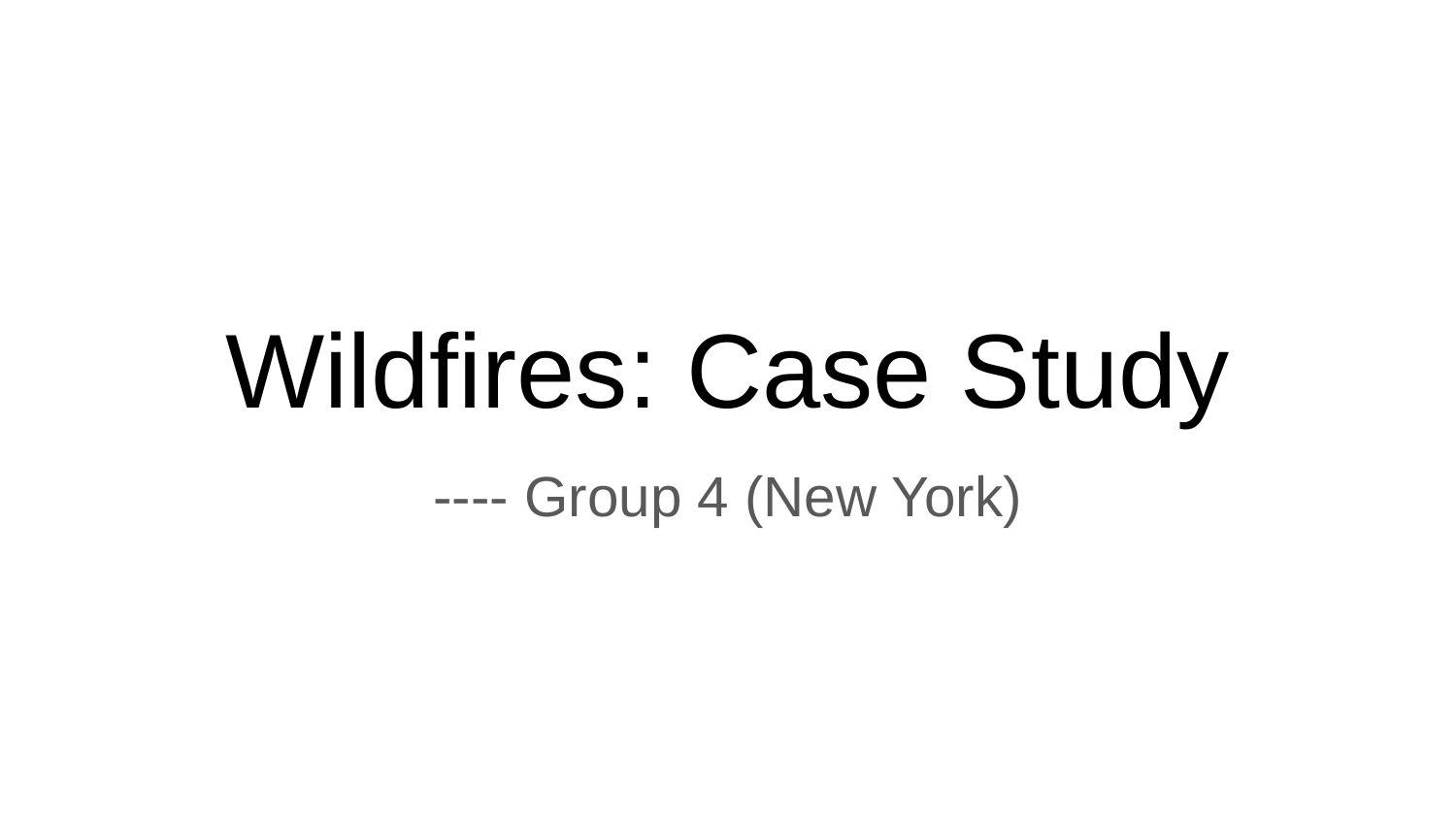

# Wildfires: Case Study
---- Group 4 (New York)